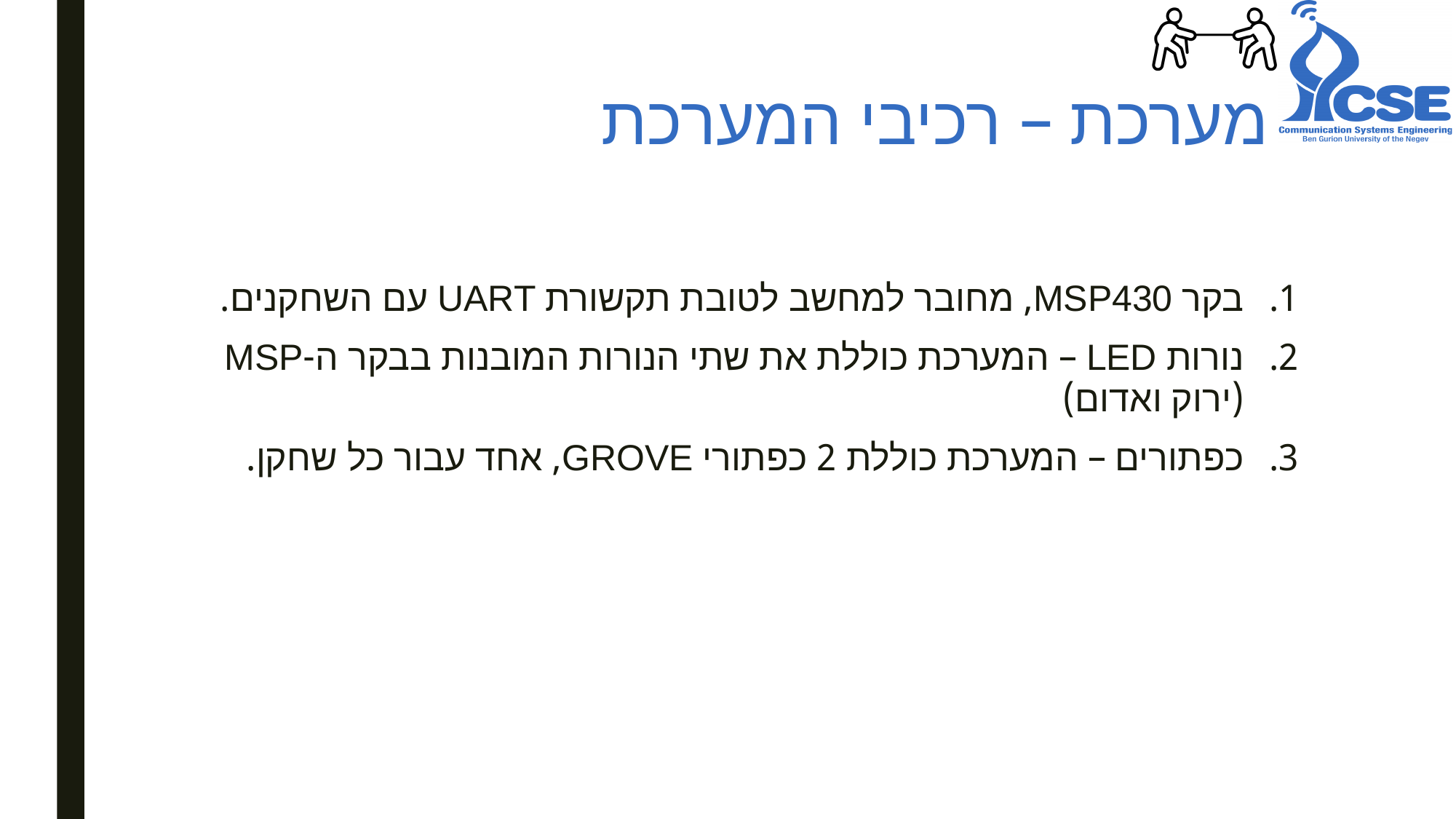

# מערכת – רכיבי המערכת
בקר MSP430, מחובר למחשב לטובת תקשורת UART עם השחקנים.
נורות LED – המערכת כוללת את שתי הנורות המובנות בבקר ה-MSP (ירוק ואדום)
כפתורים – המערכת כוללת 2 כפתורי GROVE, אחד עבור כל שחקן.